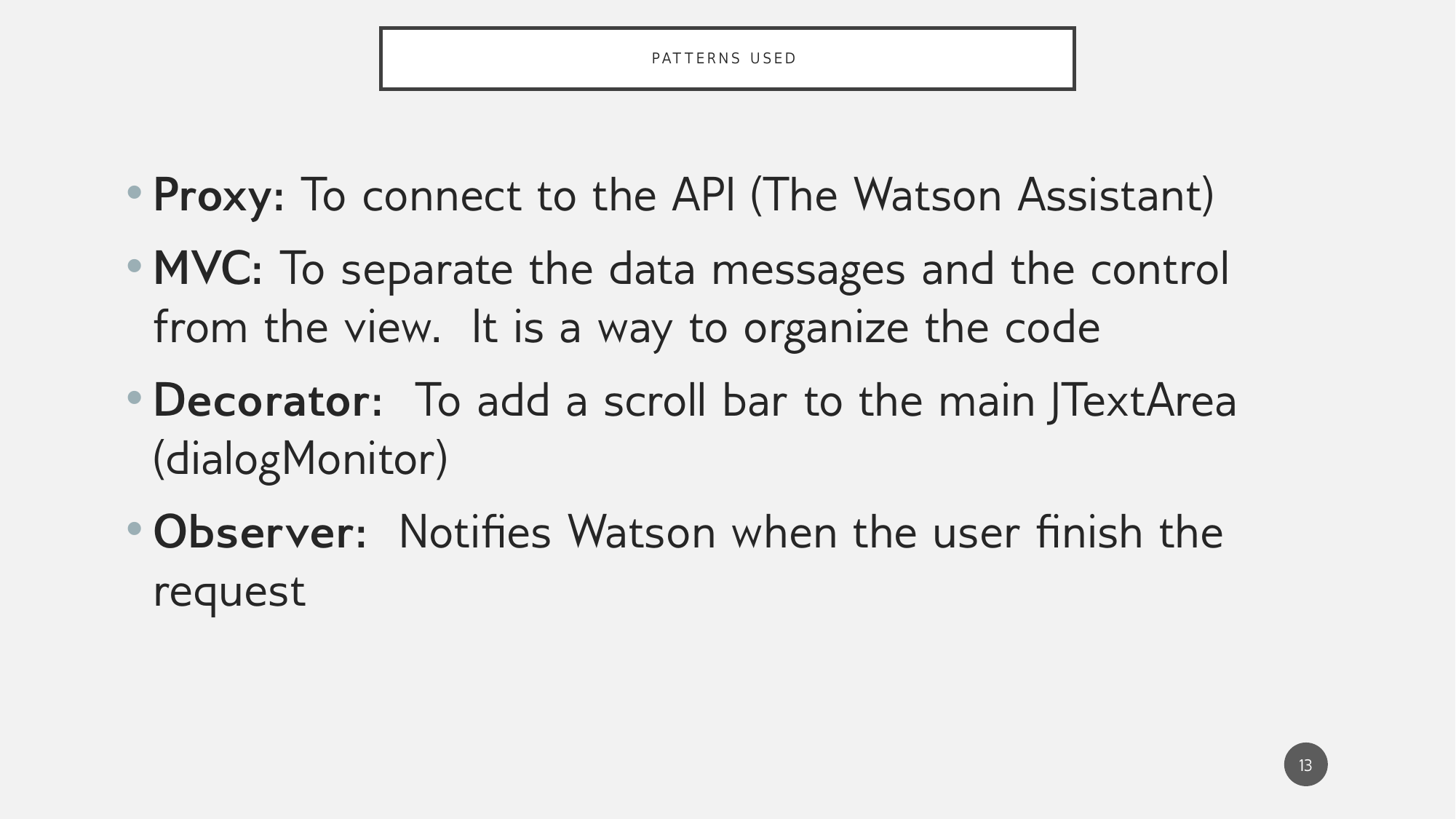

# PATTERNS USED
Proxy: To connect to the API (The Watson Assistant)
MVC: To separate the data messages and the control from the view.  It is a way to organize the code
Decorator:  To add a scroll bar to the main JTextArea (dialogMonitor)
Observer:  Notifies Watson when the user finish the request

13